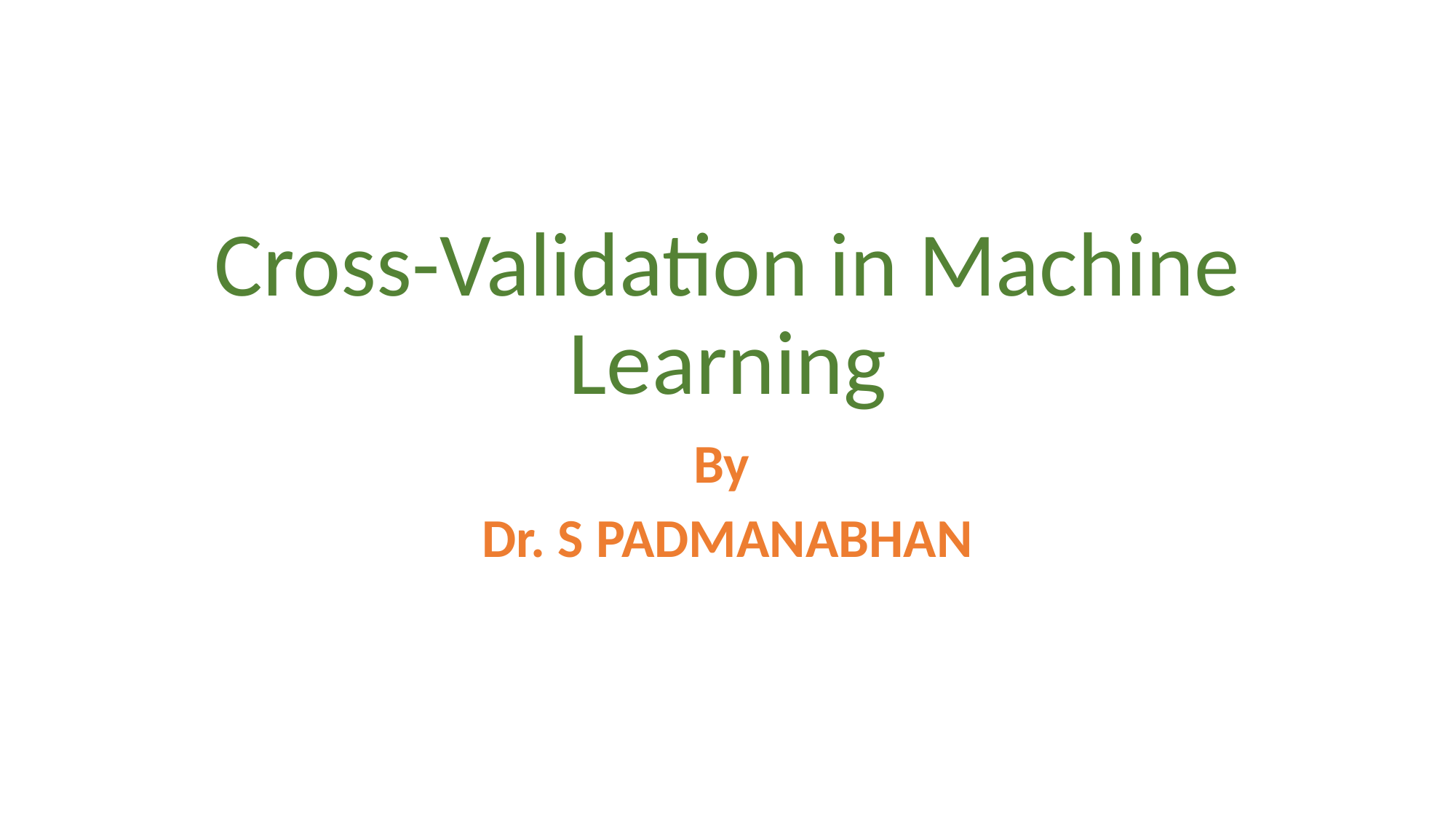

# Cross-Validation in Machine Learning
By
Dr. S PADMANABHAN